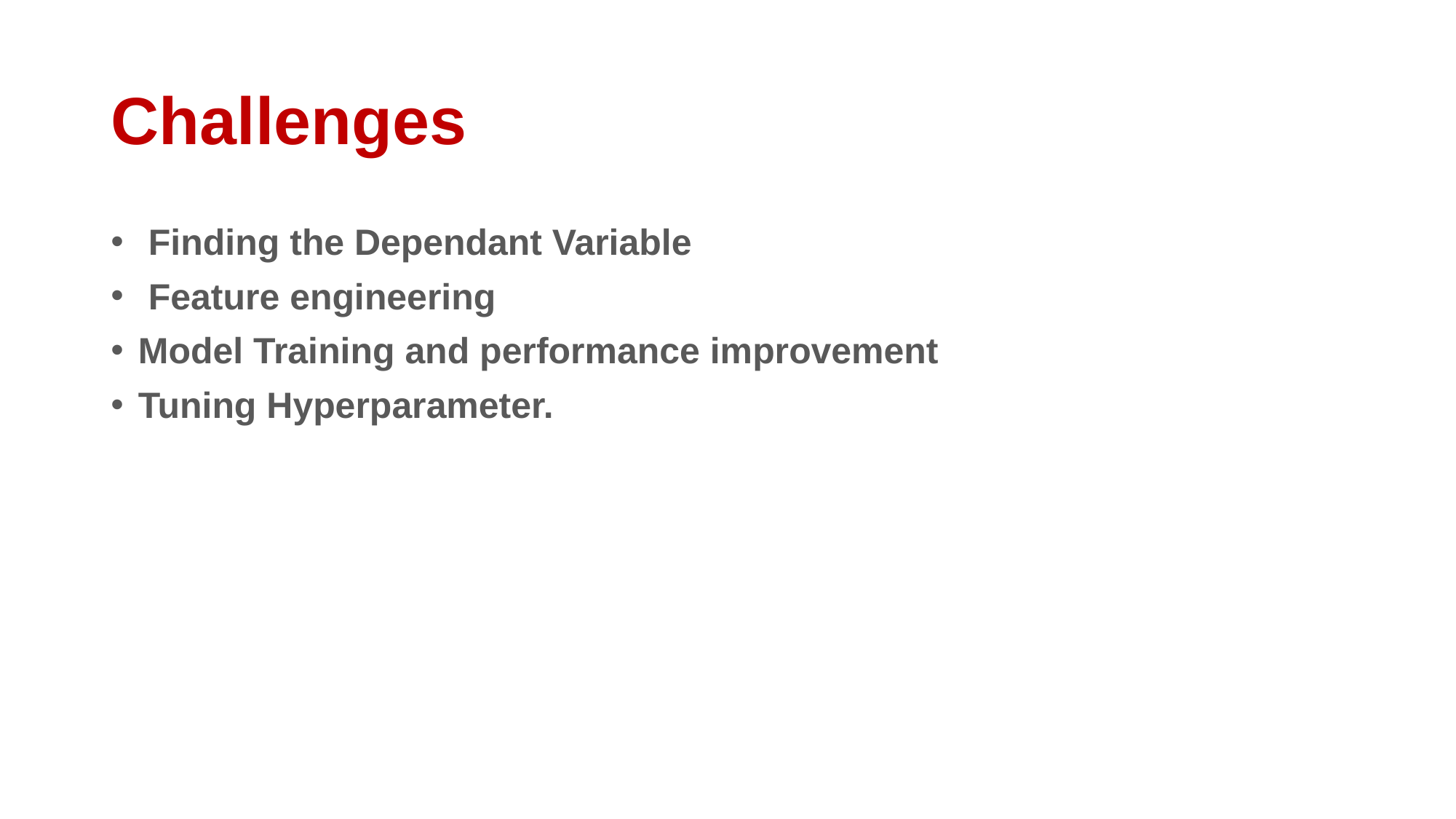

# Challenges
 Finding the Dependant Variable
 Feature engineering
Model Training and performance improvement
Tuning Hyperparameter.